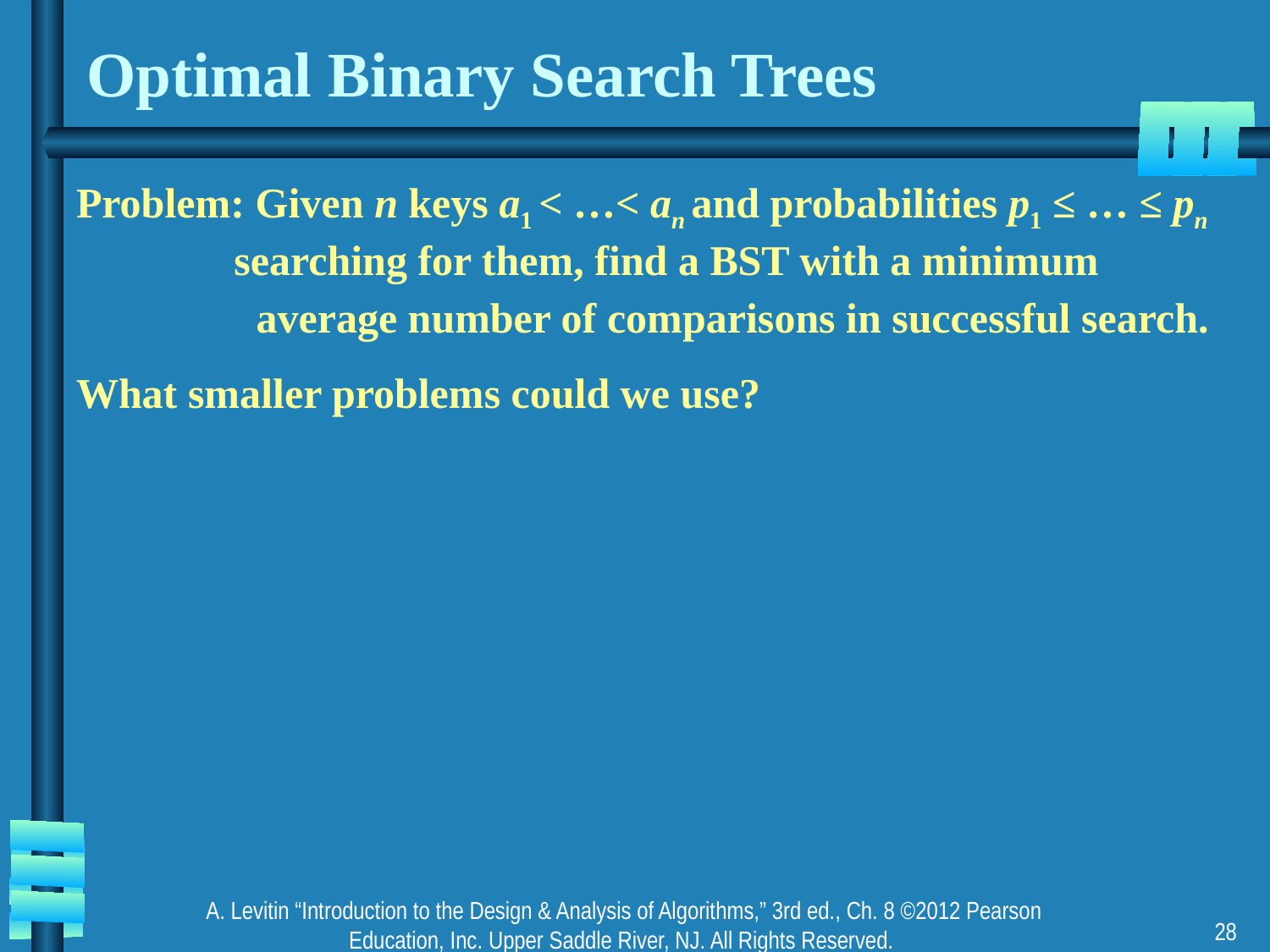

# Optimal Binary Search Trees
Problem: Given n keys a1 < …< an and probabilities p1 ≤ … ≤ pn
                         searching for them, find a BST with a minimum
                 average number of comparisons in successful search.
What smaller problems could we use?

A. Levitin “Introduction to the Design & Analysis of Algorithms,” 3rd ed., Ch. 8 ©2012 Pearson Education, Inc. Upper Saddle River, NJ. All Rights Reserved.
28